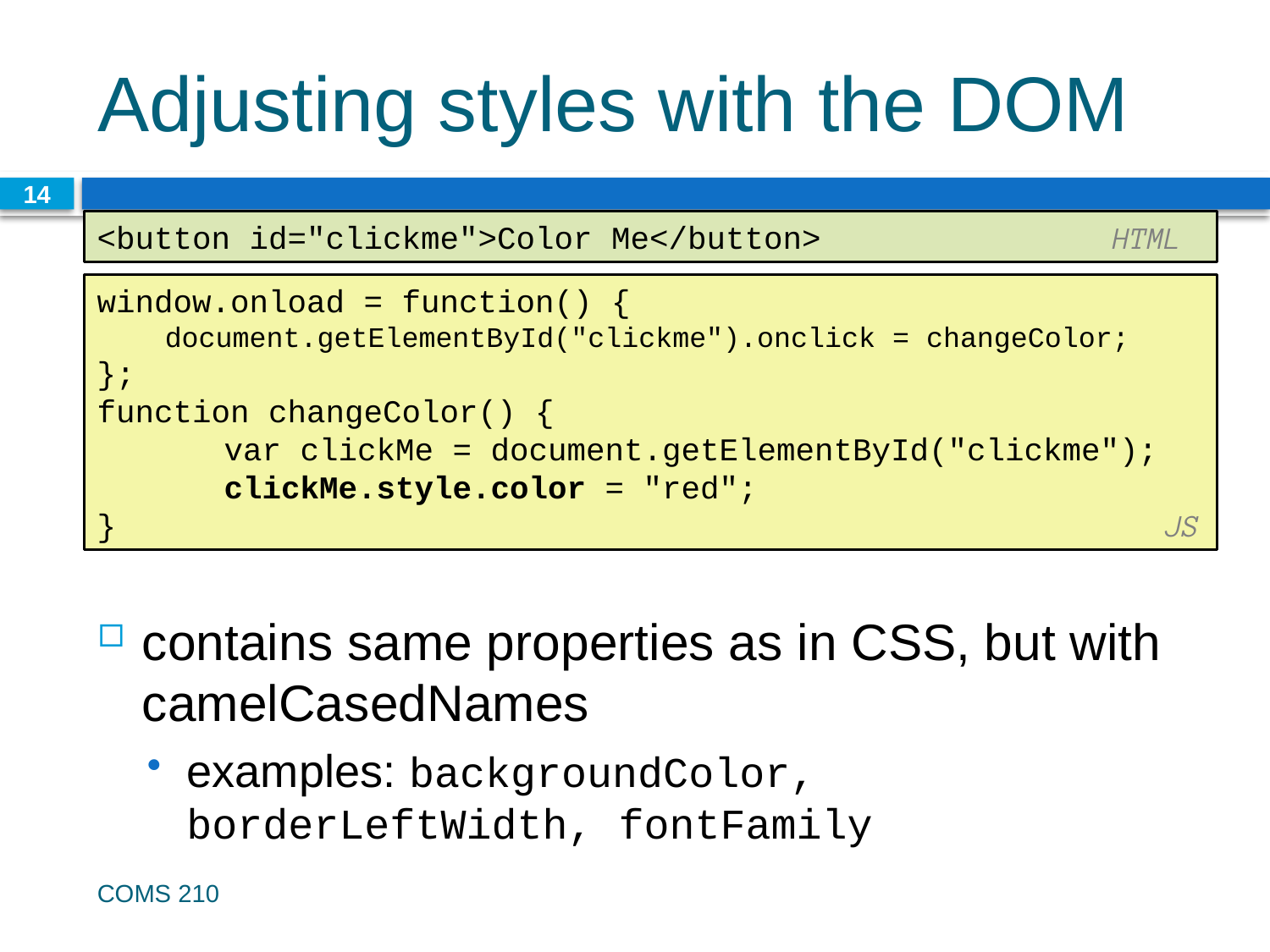

# Adjusting styles with the DOM
14
<button id="clickme">Color Me</button>			HTML
window.onload = function() {
    document.getElementById("clickme").onclick = changeColor;
};
function changeColor() {
	var clickMe = document.getElementById("clickme");
	clickMe.style.color = "red";
}	          		 				   JS
contains same properties as in CSS, but with camelCasedNames
examples: backgroundColor, borderLeftWidth, fontFamily
COMS 210